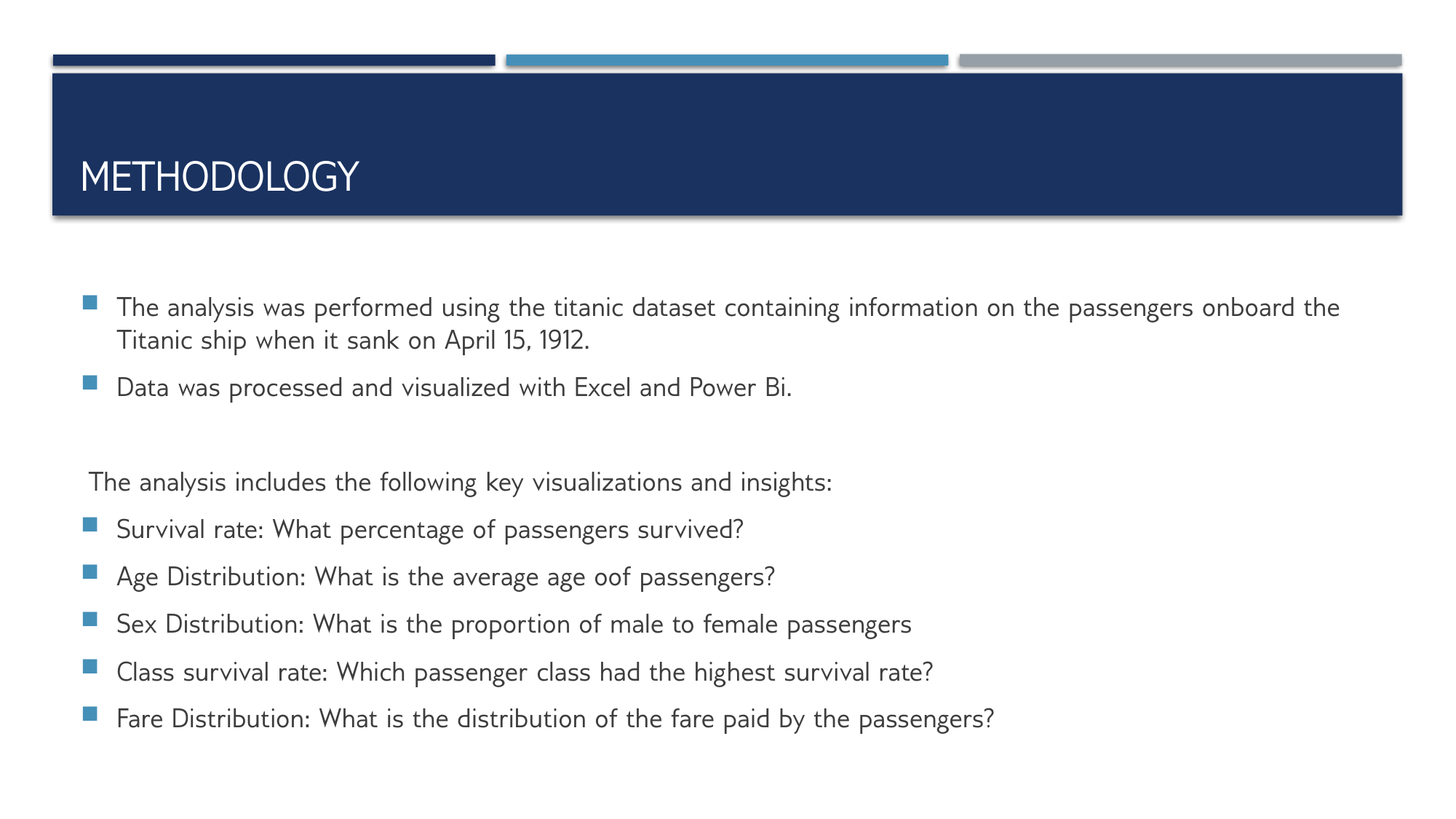

# methodology
The analysis was performed using the titanic dataset containing information on the passengers onboard the Titanic ship when it sank on April 15, 1912.
Data was processed and visualized with Excel and Power Bi.

 The analysis includes the following key visualizations and insights:
Survival rate: What percentage of passengers survived?
Age Distribution: What is the average age oof passengers?
Sex Distribution: What is the proportion of male to female passengers
Class survival rate: Which passenger class had the highest survival rate?
Fare Distribution: What is the distribution of the fare paid by the passengers?